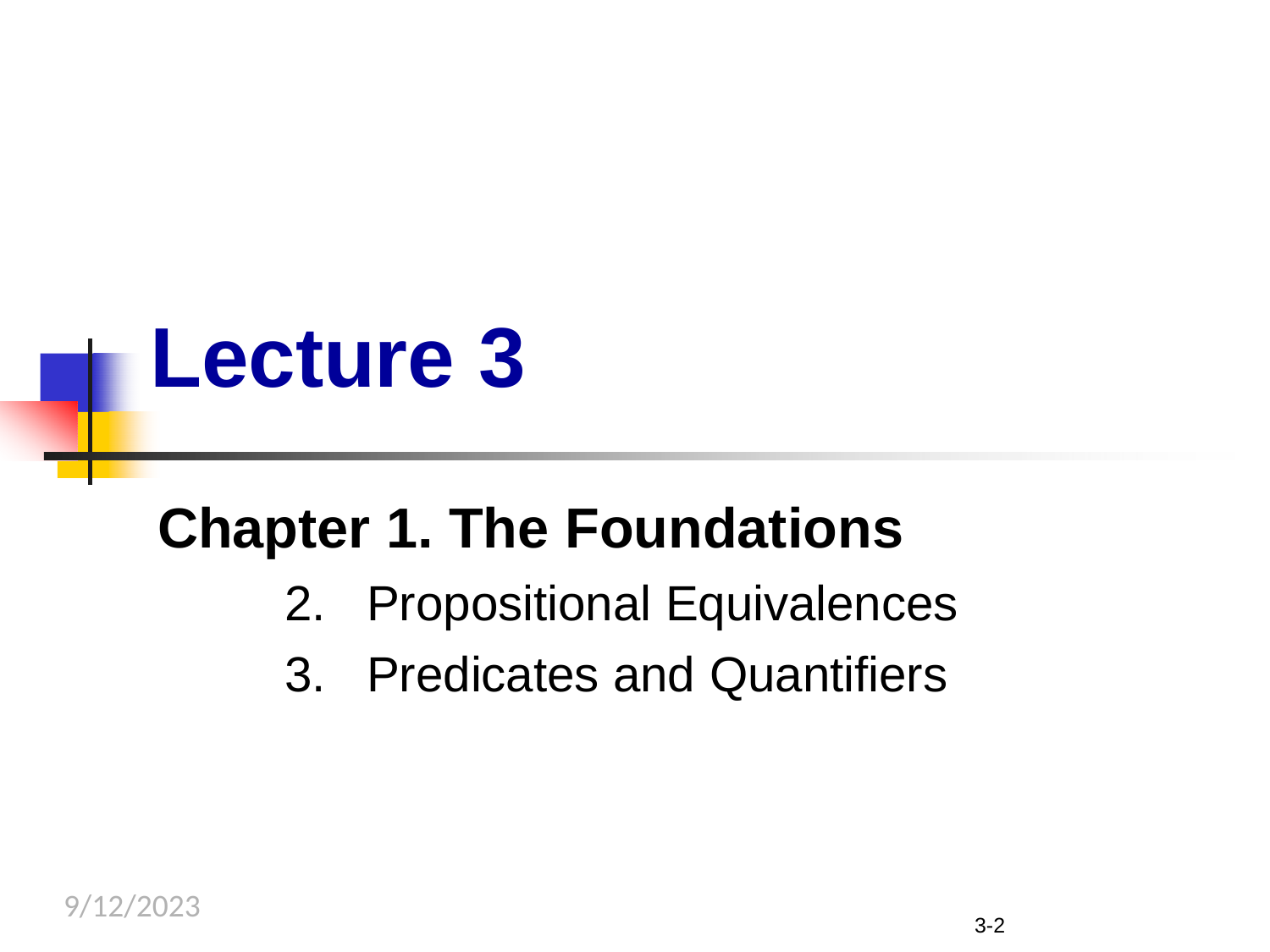

# Lecture 3

Chapter 1. The Foundations
Propositional Equivalences
Predicates and Quantifiers
9/12/2023
3-2